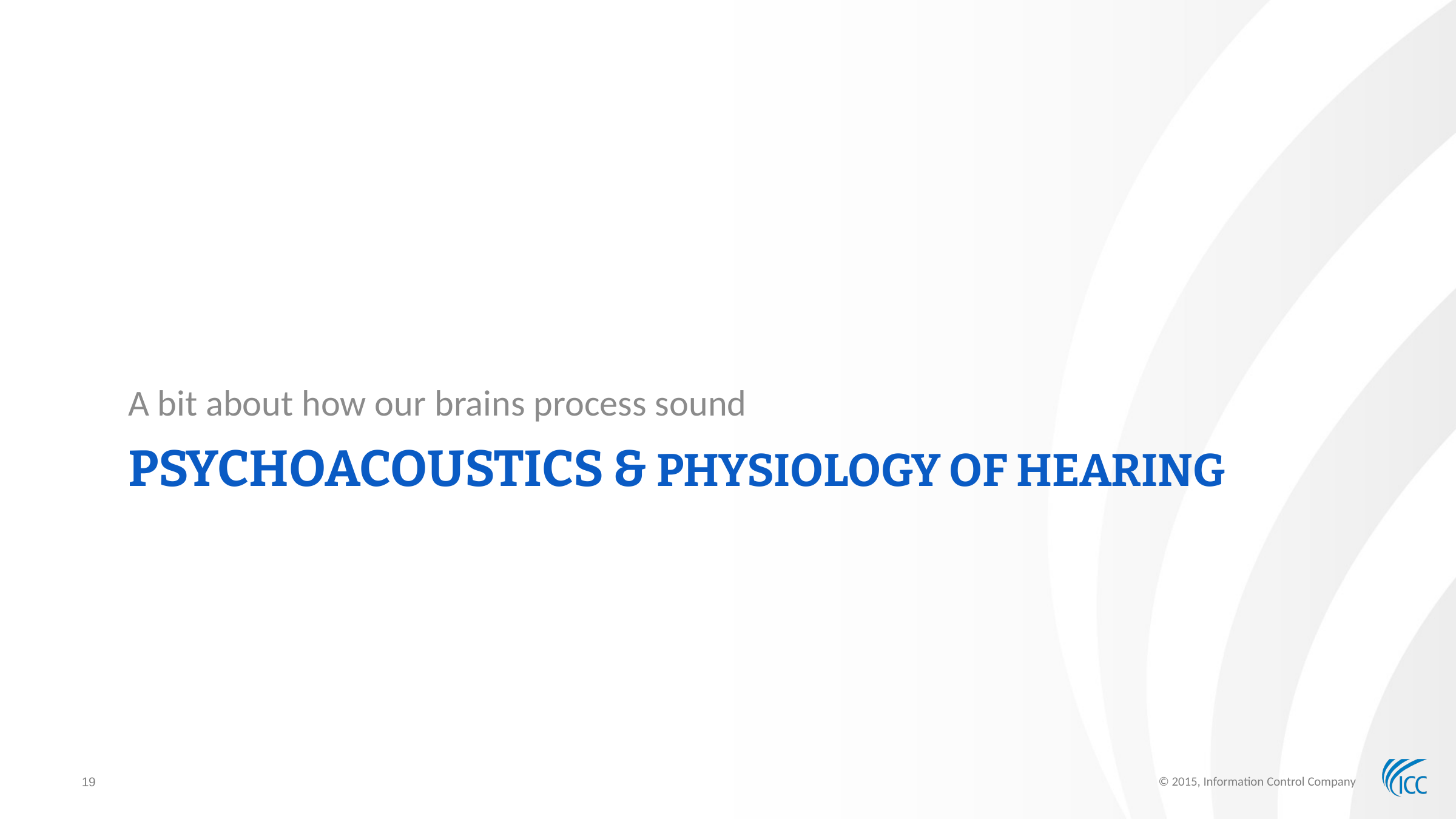

A bit about how our brains process sound
# Psychoacoustics & physiology of hearing
© 2015, Information Control Company